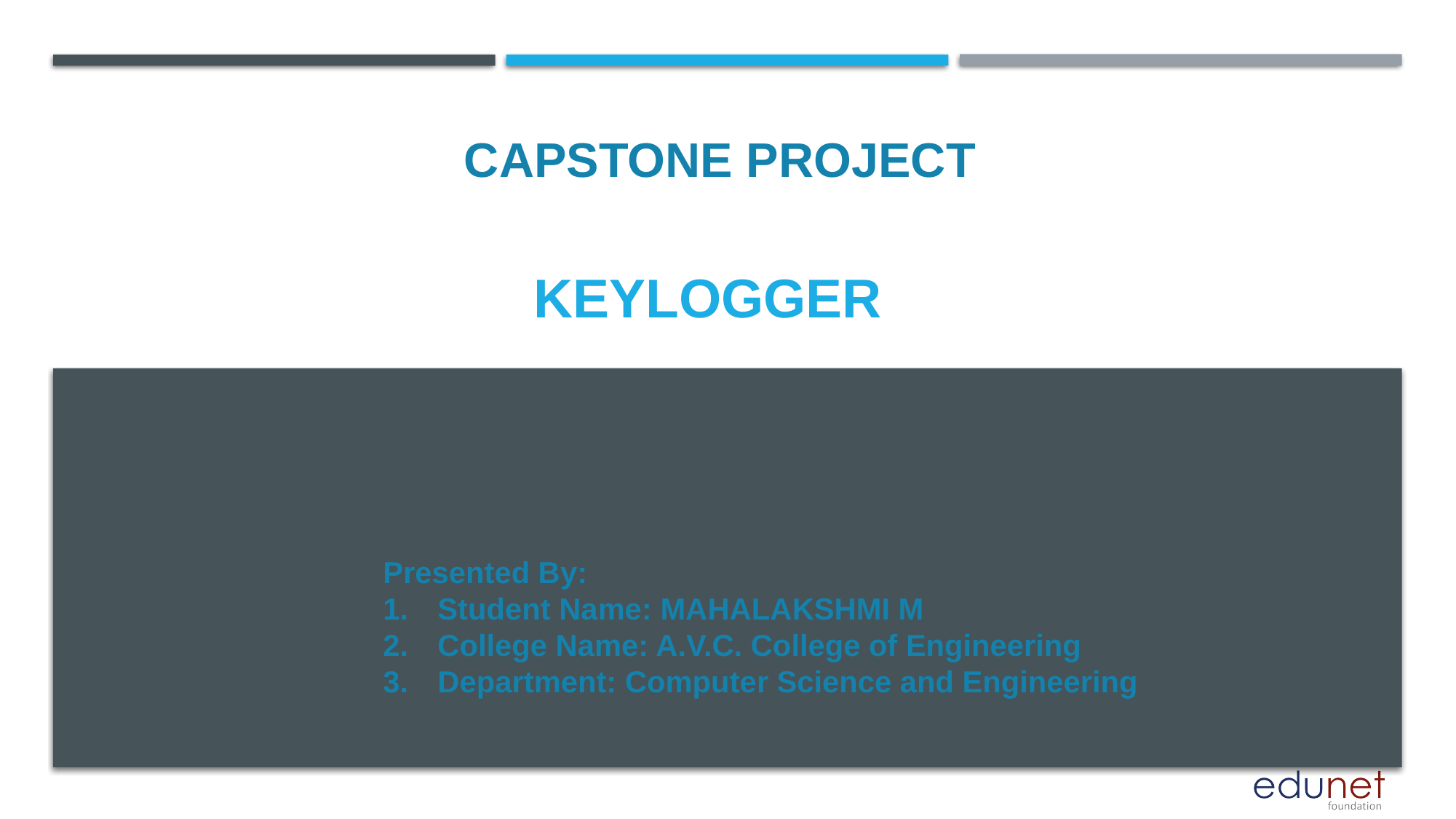

CAPSTONE PROJECT
# KEYLOGGER
Presented By:
Student Name: MAHALAKSHMI M
College Name: A.V.C. College of Engineering
Department: Computer Science and Engineering